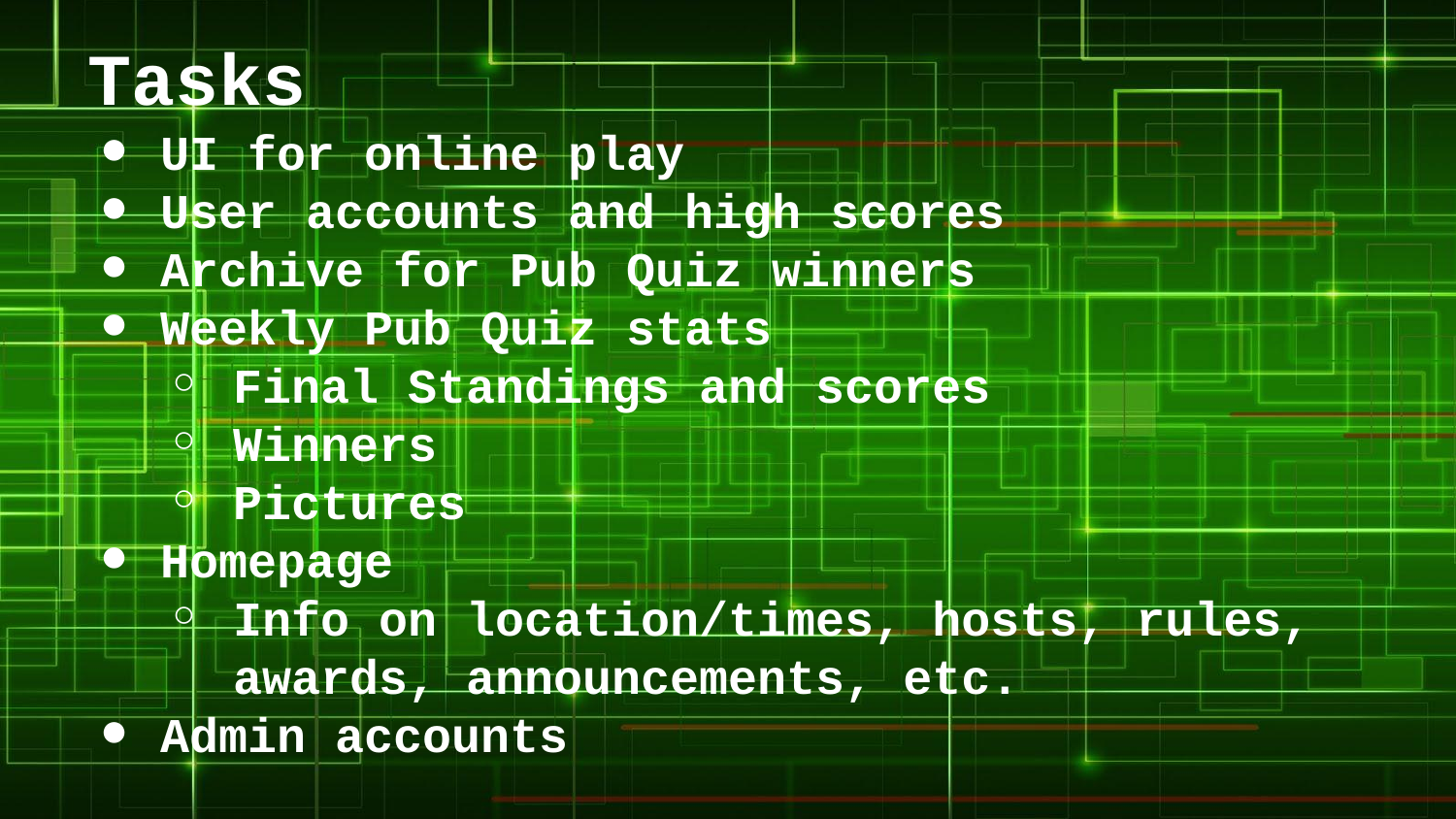

# Tasks
UI for online play
User accounts and high scores
Archive for Pub Quiz winners
Weekly Pub Quiz stats
Final Standings and scores
Winners
Pictures
Homepage
Info on location/times, hosts, rules, awards, announcements, etc.
Admin accounts